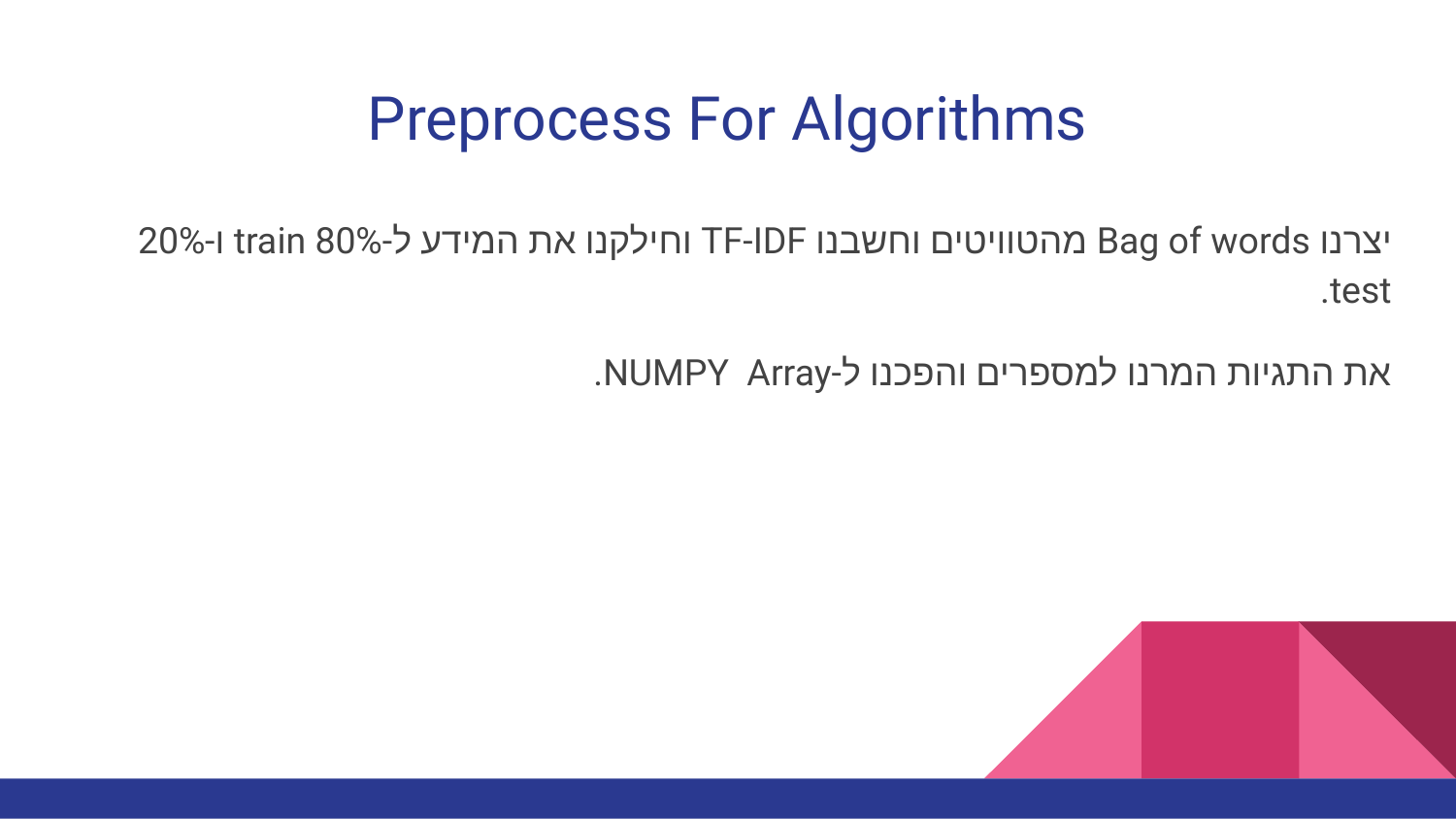

# Preprocess For Algorithms
יצרנו Bag of words מהטוויטים וחשבנו TF-IDF וחילקנו את המידע ל-80% train ו-20% test.
את התגיות המרנו למספרים והפכנו ל-NUMPY  Array.